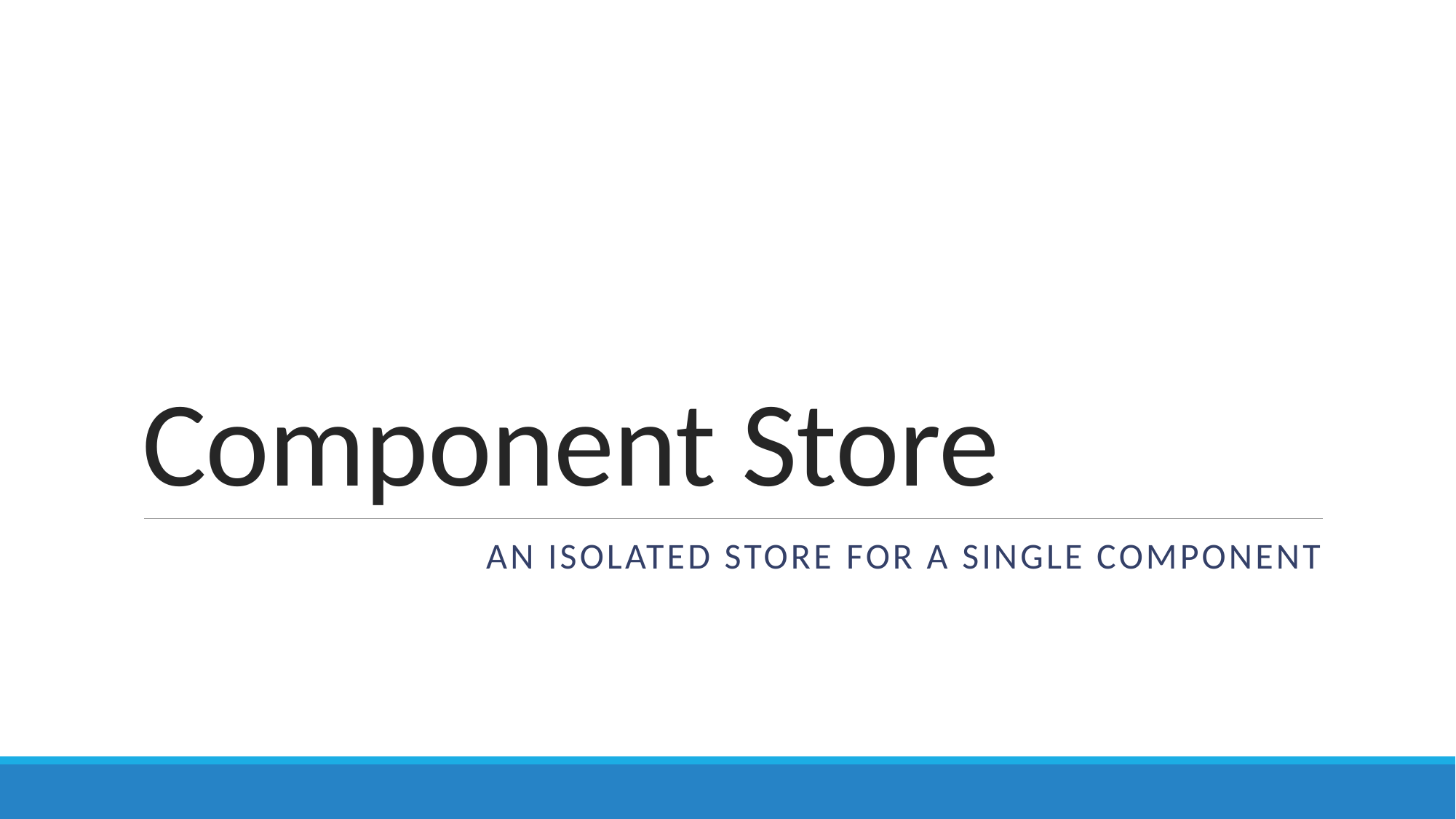

# Component Store
an isolated store for a single component